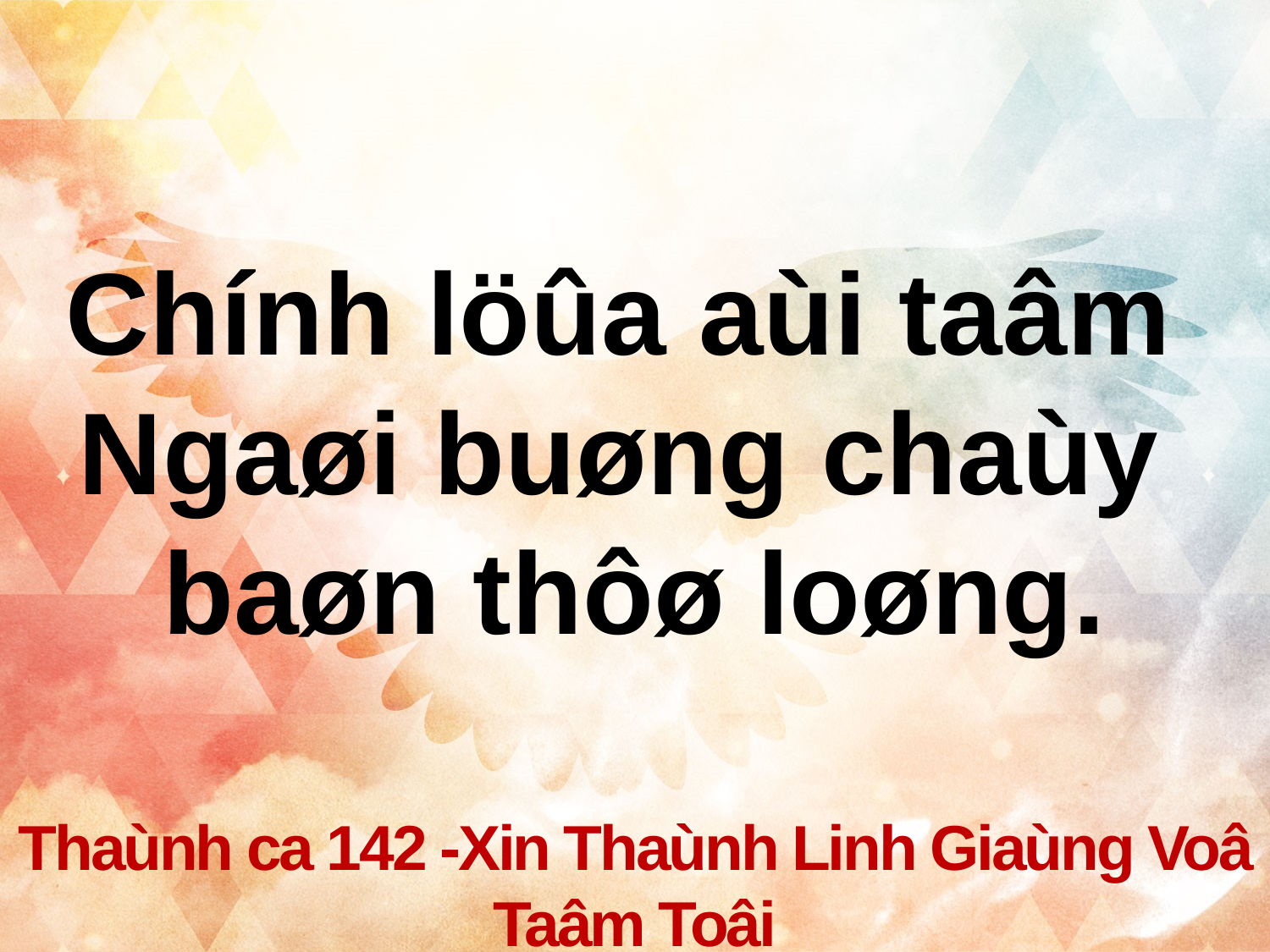

Chính löûa aùi taâm
Ngaøi buøng chaùy
baøn thôø loøng.
Thaùnh ca 142 -Xin Thaùnh Linh Giaùng Voâ Taâm Toâi